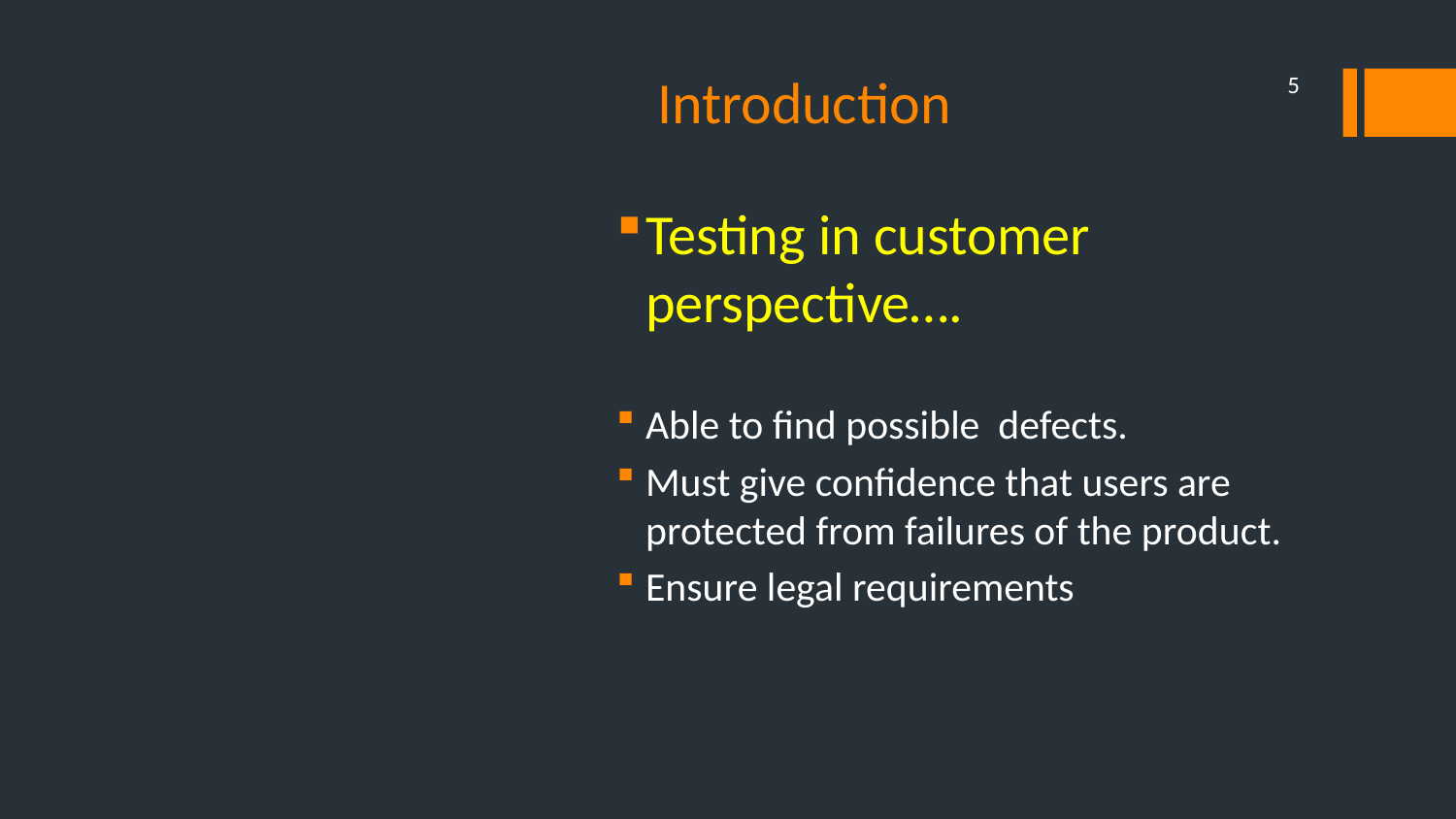

# Introduction
5
Testing in customer perspective….

Able to find possible  defects.
Must give confidence that users are protected from failures of the product.
Ensure legal requirements